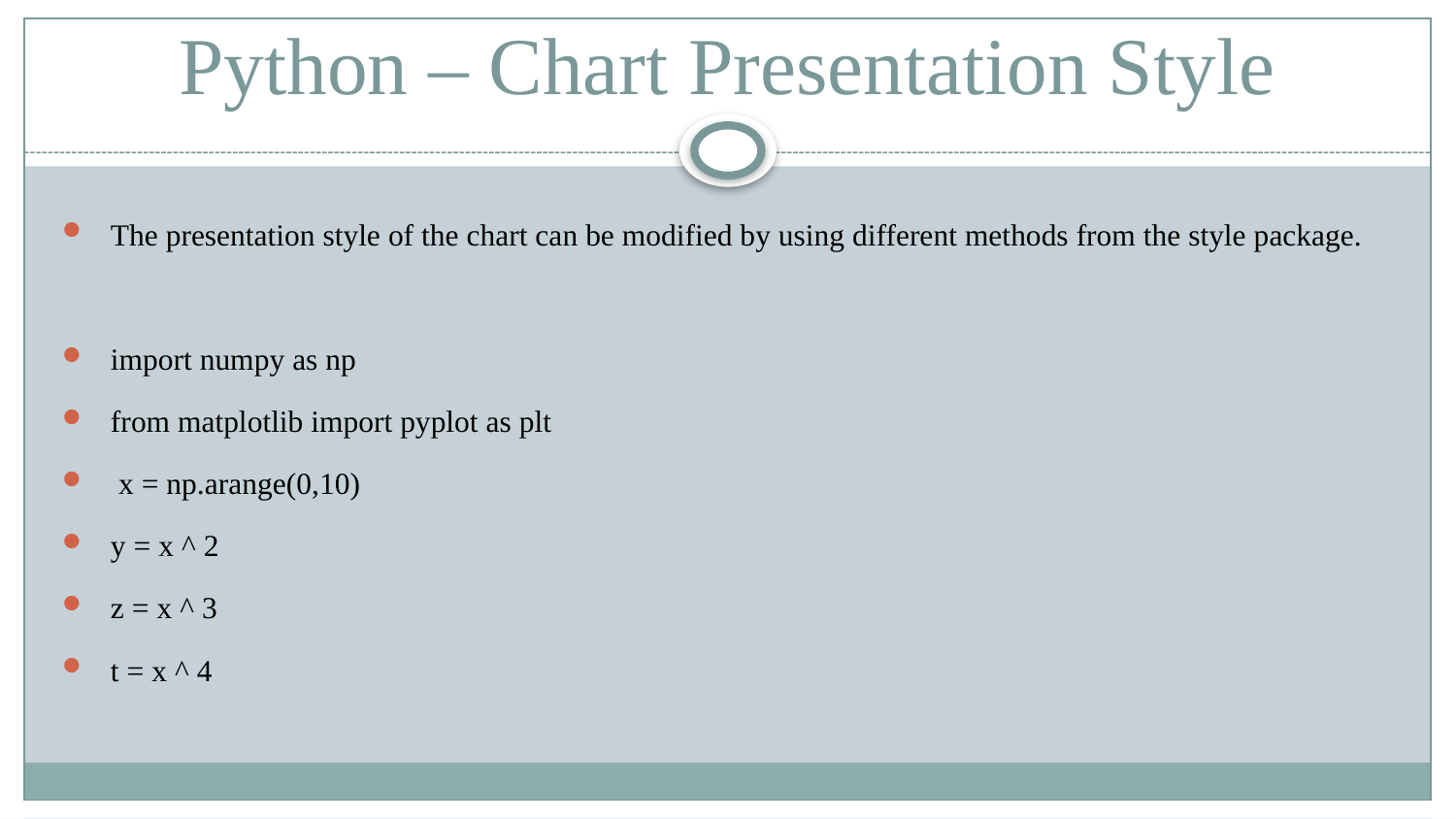

# Python – Chart Presentation Style
The presentation style of the chart can be modified by using different methods from the style package.

import numpy as np
from matplotlib import pyplot as plt
 x = np.arange(0,10)
y = x ^ 2
z = x ^ 3
t = x ^ 4